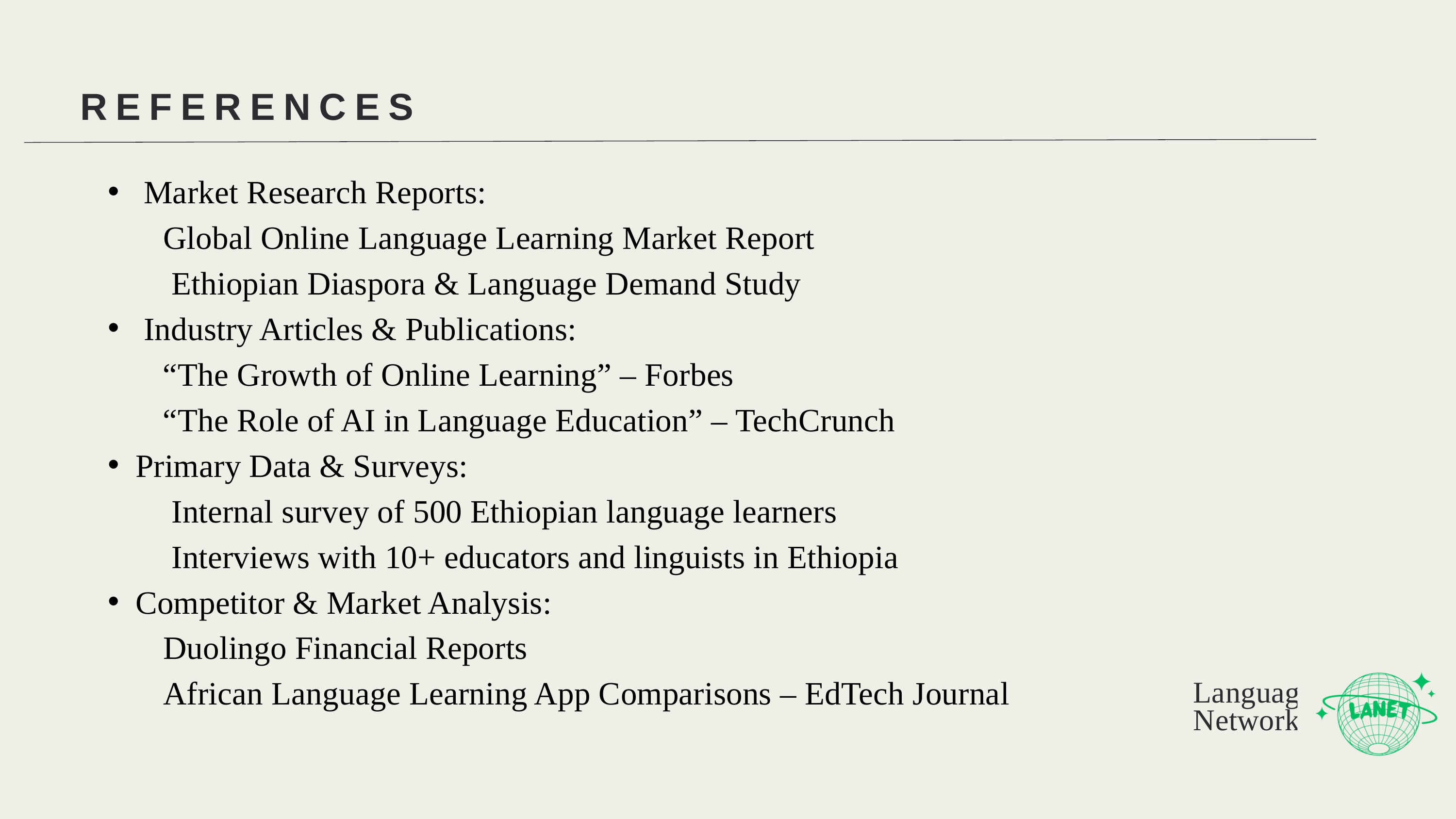

REFERENCES

 Market Research Reports:
          Global Online Language Learning Market Report
           Ethiopian Diaspora & Language Demand Study
 Industry Articles & Publications:
          “The Growth of Online Learning” – Forbes
          “The Role of AI in Language Education” – TechCrunch
Primary Data & Surveys:
           Internal survey of 500 Ethiopian language learners
           Interviews with 10+ educators and linguists in Ethiopia
Competitor & Market Analysis:
          Duolingo Financial Reports
          African Language Learning App Comparisons – EdTech Journal

Language
Network